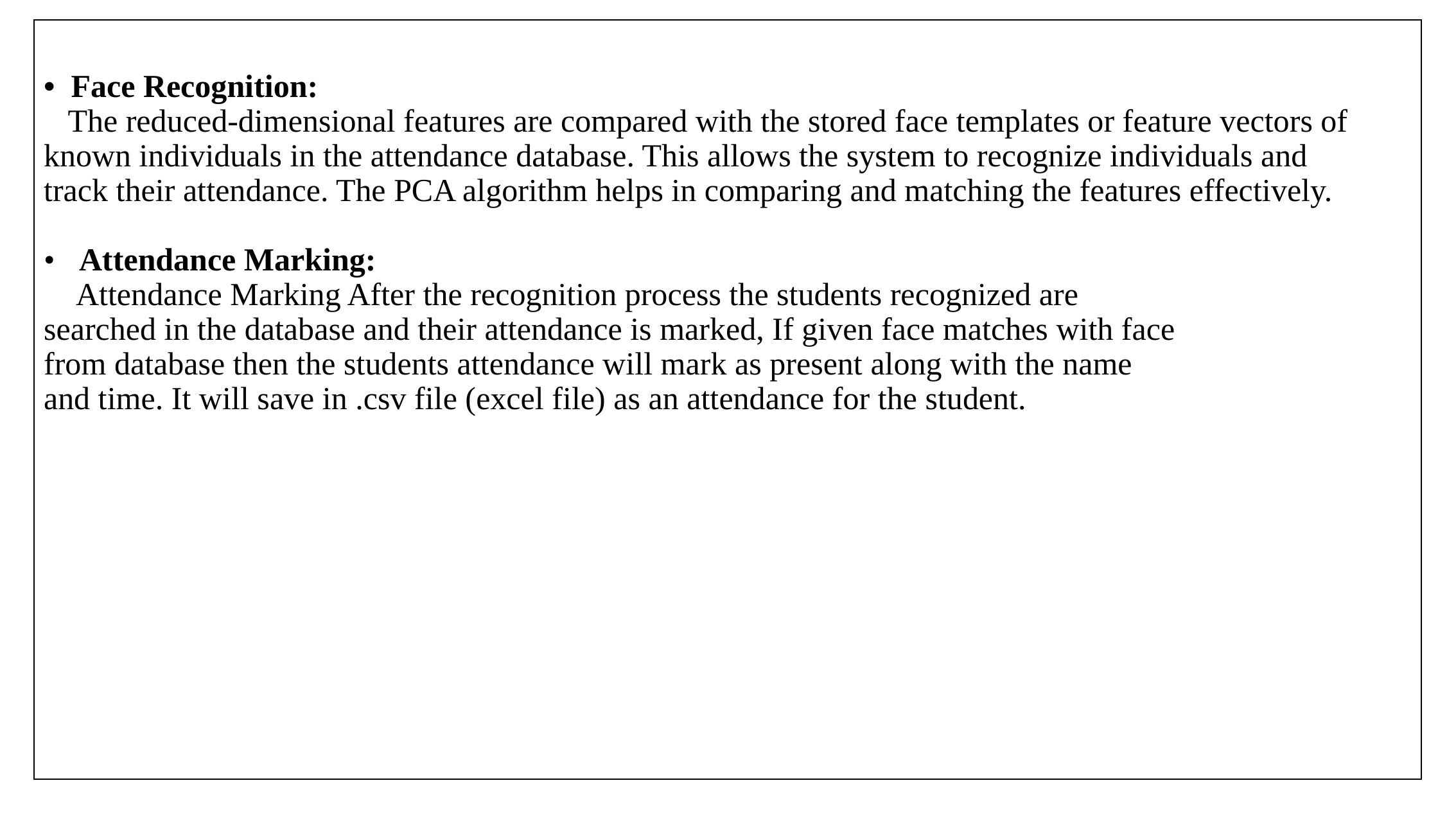

# •  Face Recognition: The reduced-dimensional features are compared with the stored face templates or feature vectors of known individuals in the attendance database. This allows the system to recognize individuals and track their attendance. The PCA algorithm helps in comparing and matching the features effectively. •   Attendance Marking: Attendance Marking After the recognition process the students recognized are searched in the database and their attendance is marked, If given face matches with face from database then the students attendance will mark as present along with the name and time. It will save in .csv file (excel file) as an attendance for the student.